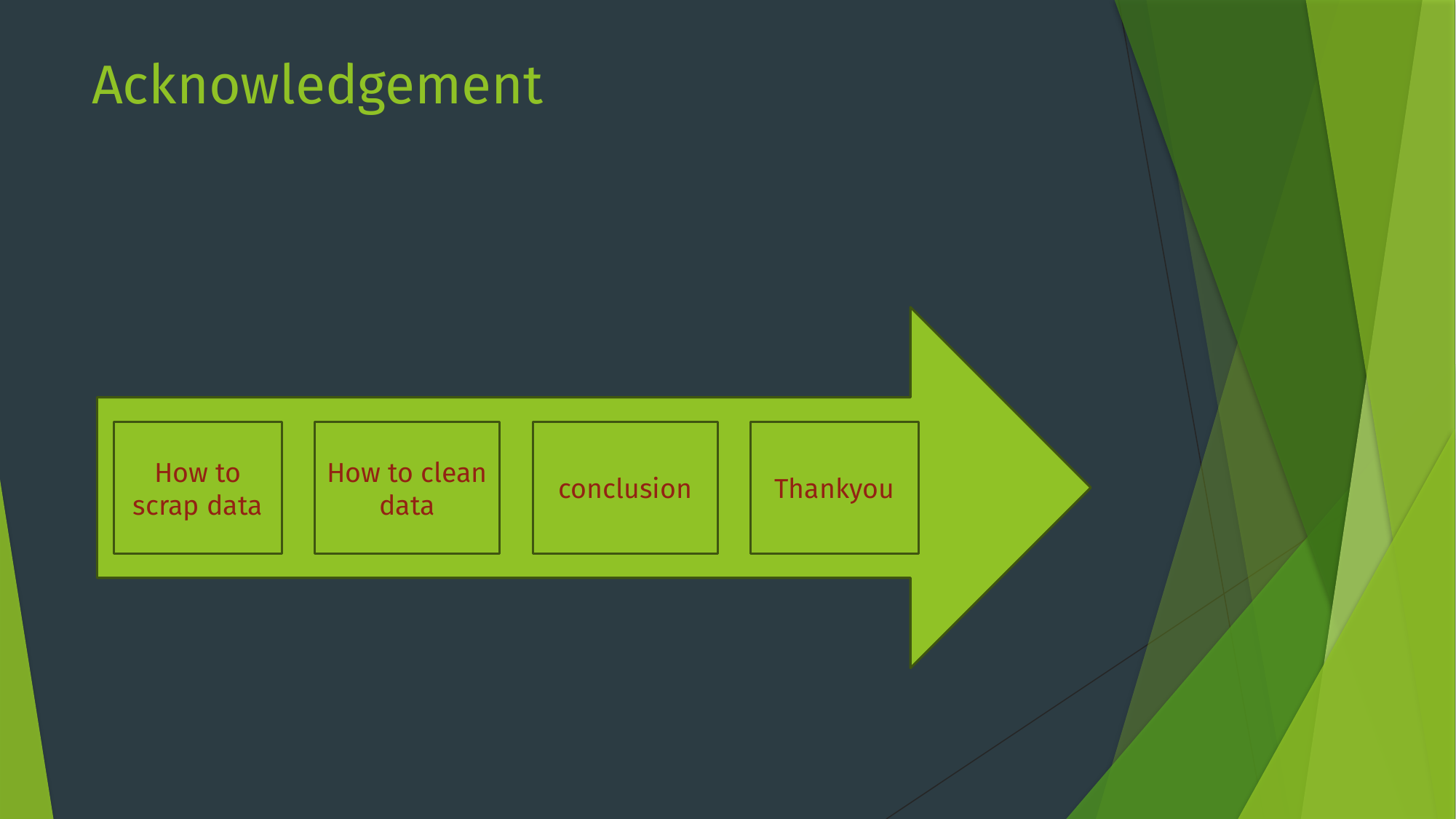

# Acknowledgement

How to scrap data
How to clean data
conclusion
Thankyou